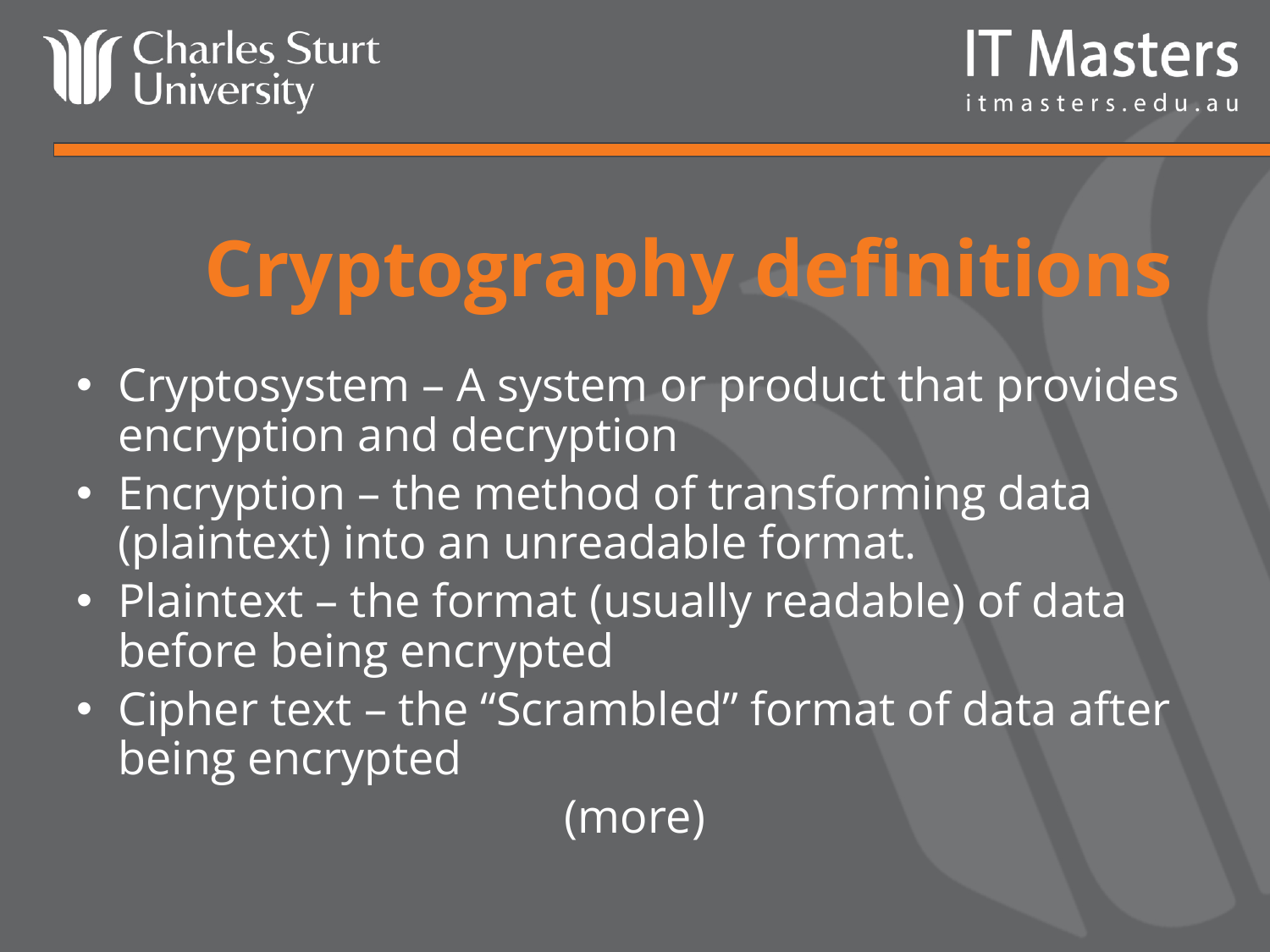

# Cryptography definitions
Cryptosystem – A system or product that provides encryption and decryption
Encryption – the method of transforming data (plaintext) into an unreadable format.
Plaintext – the format (usually readable) of data before being encrypted
Cipher text – the “Scrambled” format of data after being encrypted
(more)